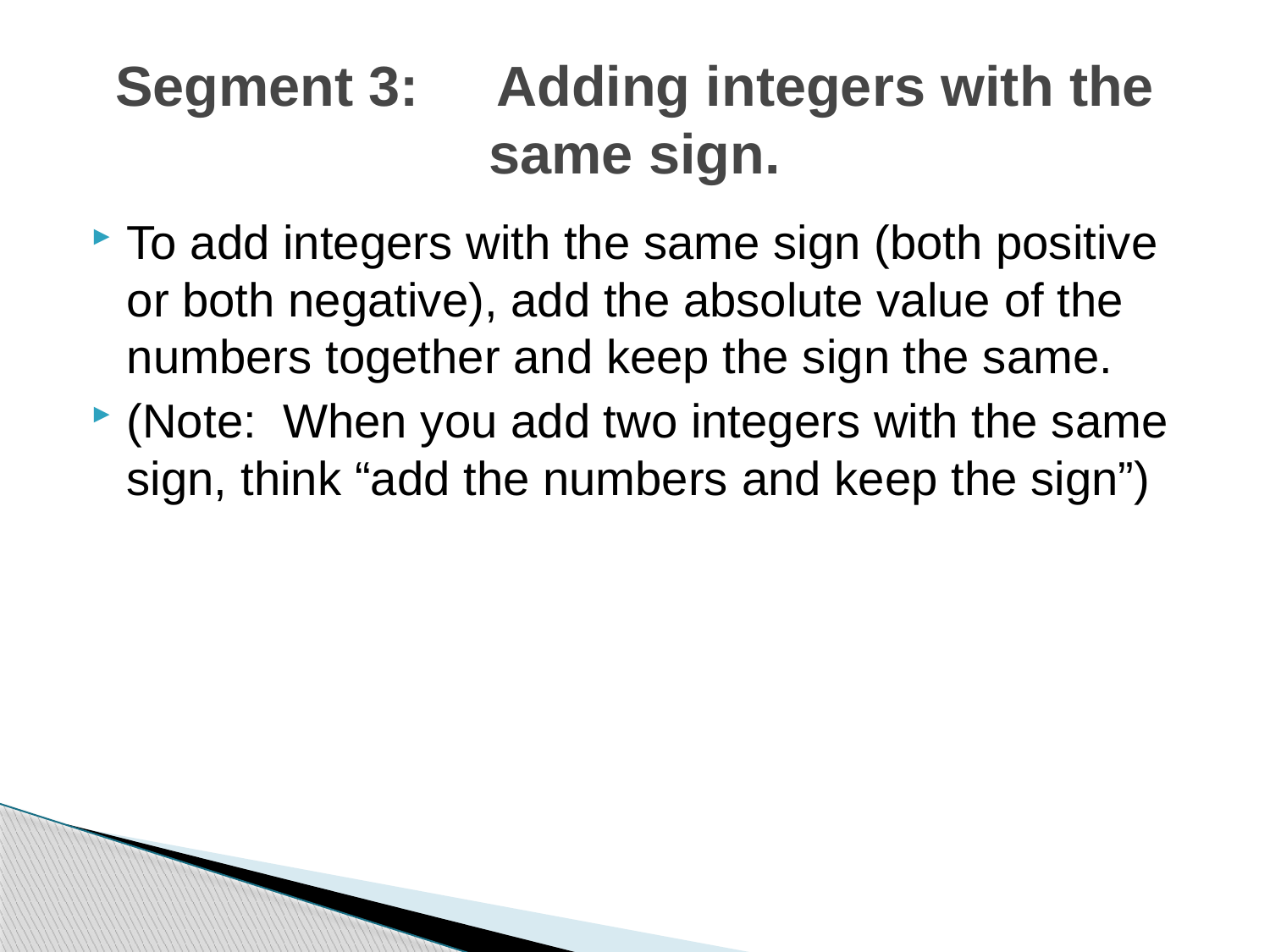

# Segment 3:	Adding integers with the same sign.
To add integers with the same sign (both positive or both negative), add the absolute value of the numbers together and keep the sign the same.
(Note:  When you add two integers with the same sign, think “add the numbers and keep the sign”)